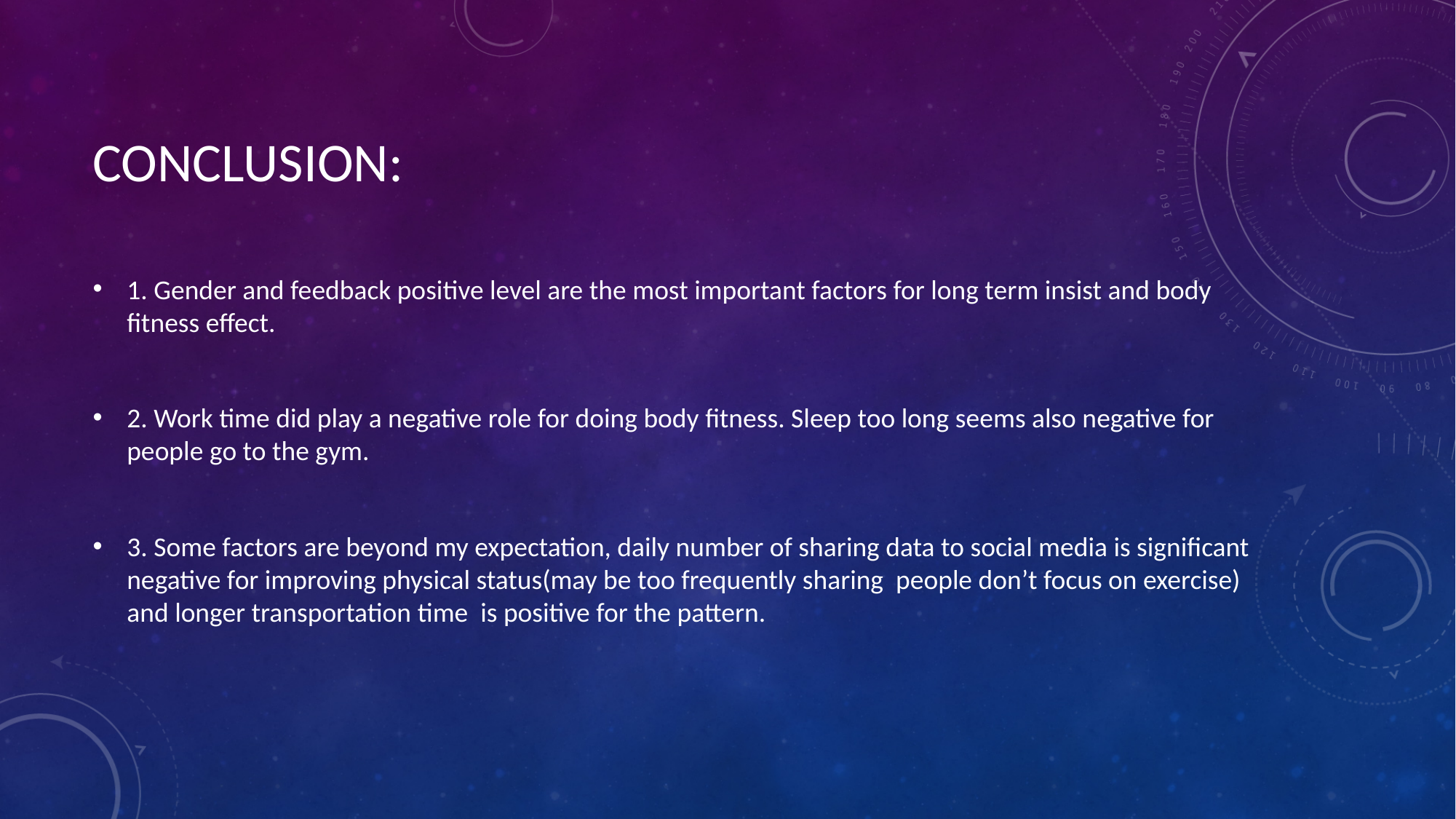

# Conclusion:
1. Gender and feedback positive level are the most important factors for long term insist and body fitness effect.

2. Work time did play a negative role for doing body fitness. Sleep too long seems also negative for people go to the gym.

3. Some factors are beyond my expectation, daily number of sharing data to social media is significant negative for improving physical status(may be too frequently sharing  people don’t focus on exercise) and longer transportation time  is positive for the pattern.